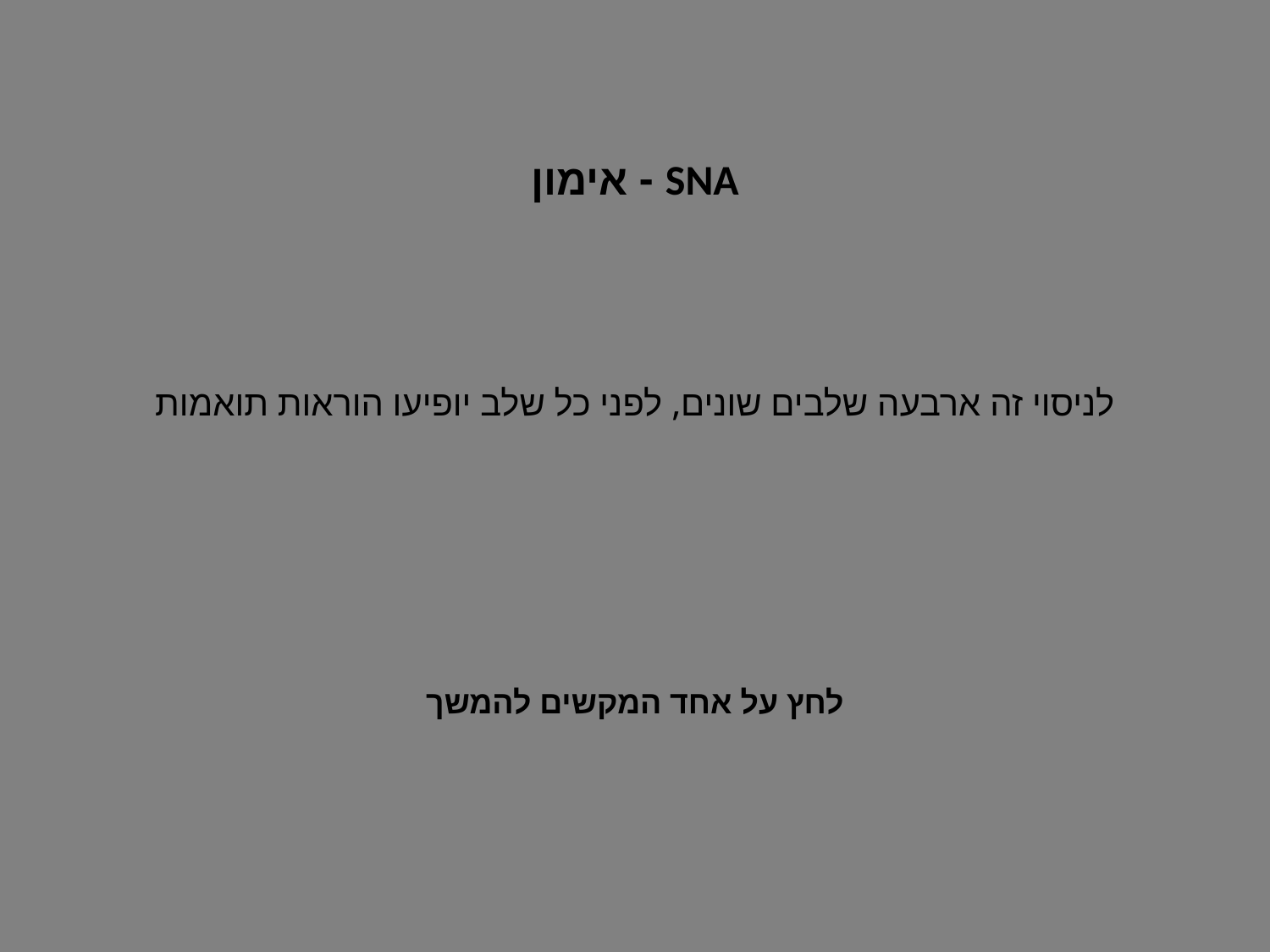

SNA - אימון
לניסוי זה ארבעה שלבים שונים, לפני כל שלב יופיעו הוראות תואמות
לחץ על אחד המקשים להמשך